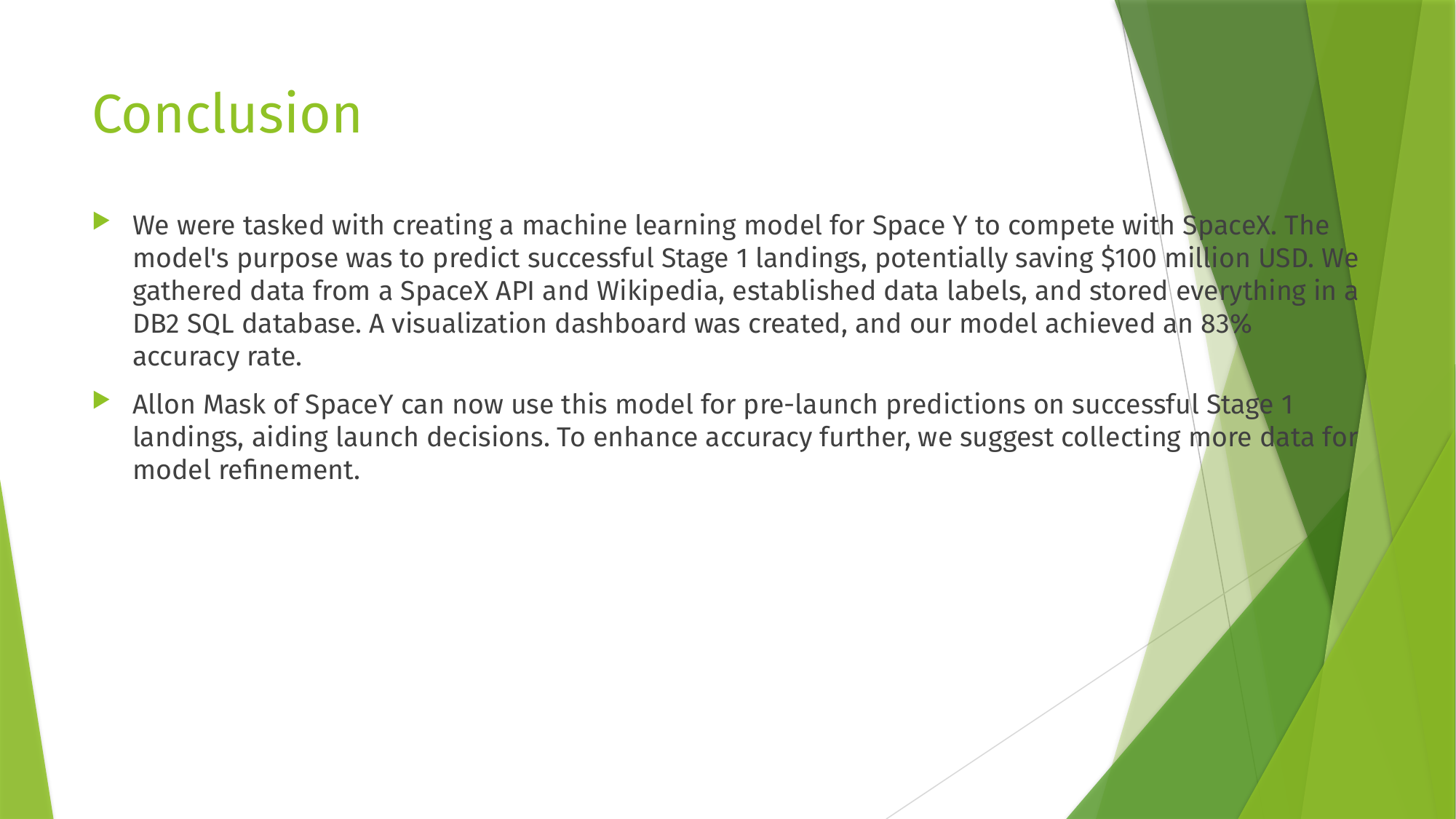

# Conclusion
We were tasked with creating a machine learning model for Space Y to compete with SpaceX. The model's purpose was to predict successful Stage 1 landings, potentially saving $100 million USD. We gathered data from a SpaceX API and Wikipedia, established data labels, and stored everything in a DB2 SQL database. A visualization dashboard was created, and our model achieved an 83% accuracy rate.
Allon Mask of SpaceY can now use this model for pre-launch predictions on successful Stage 1 landings, aiding launch decisions. To enhance accuracy further, we suggest collecting more data for model refinement.